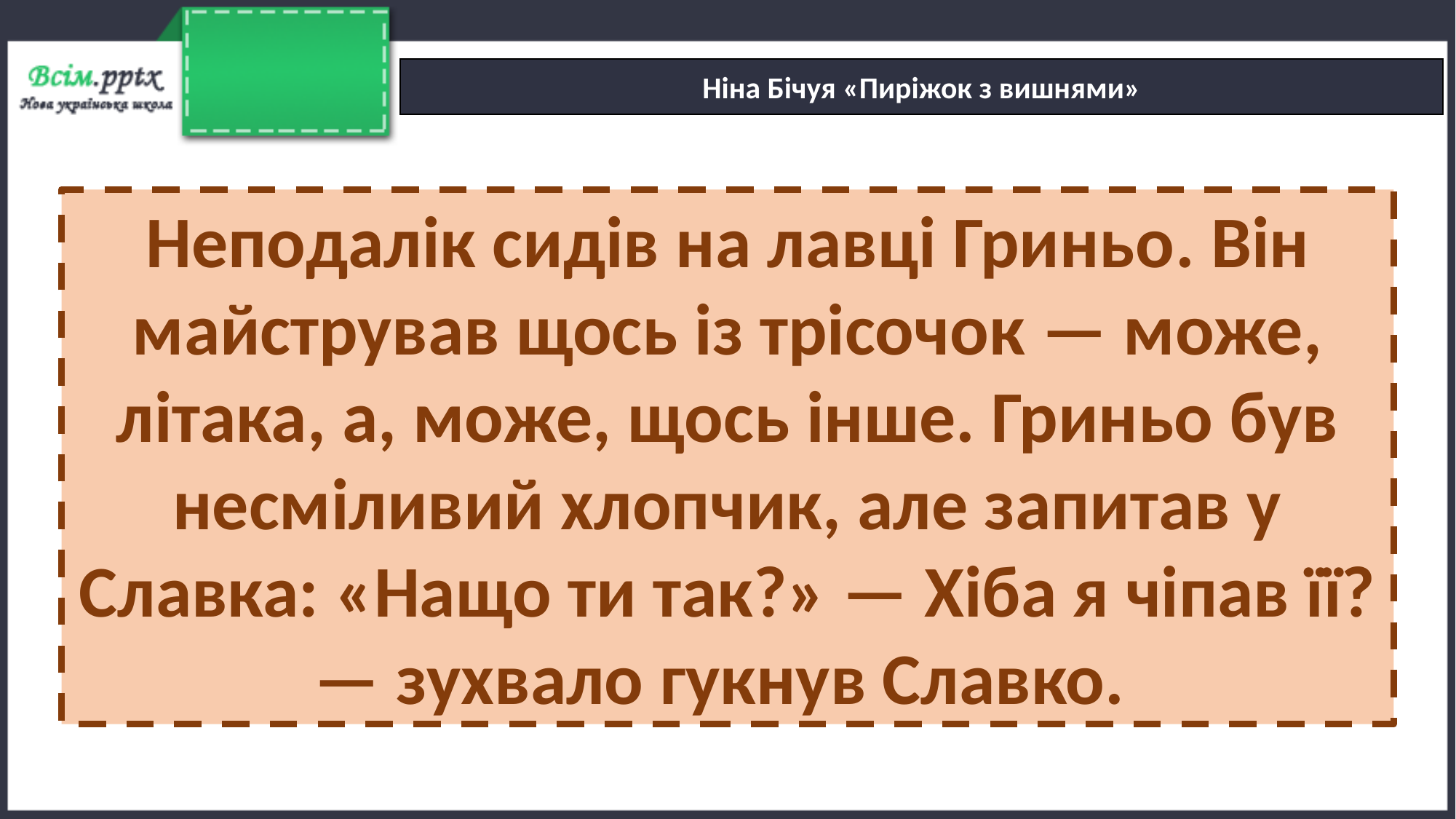

Ніна Бічуя «Пиріжок з вишнями»
Неподалік сидів на лавці Гриньо. Він майстрував щось із трісочок — може, літака, а, може, щось інше. Гриньо був несміливий хлопчик, але запитав у Славка: «Нащо ти так?» — Хіба я чіпав її? — зухвало гукнув Славко.